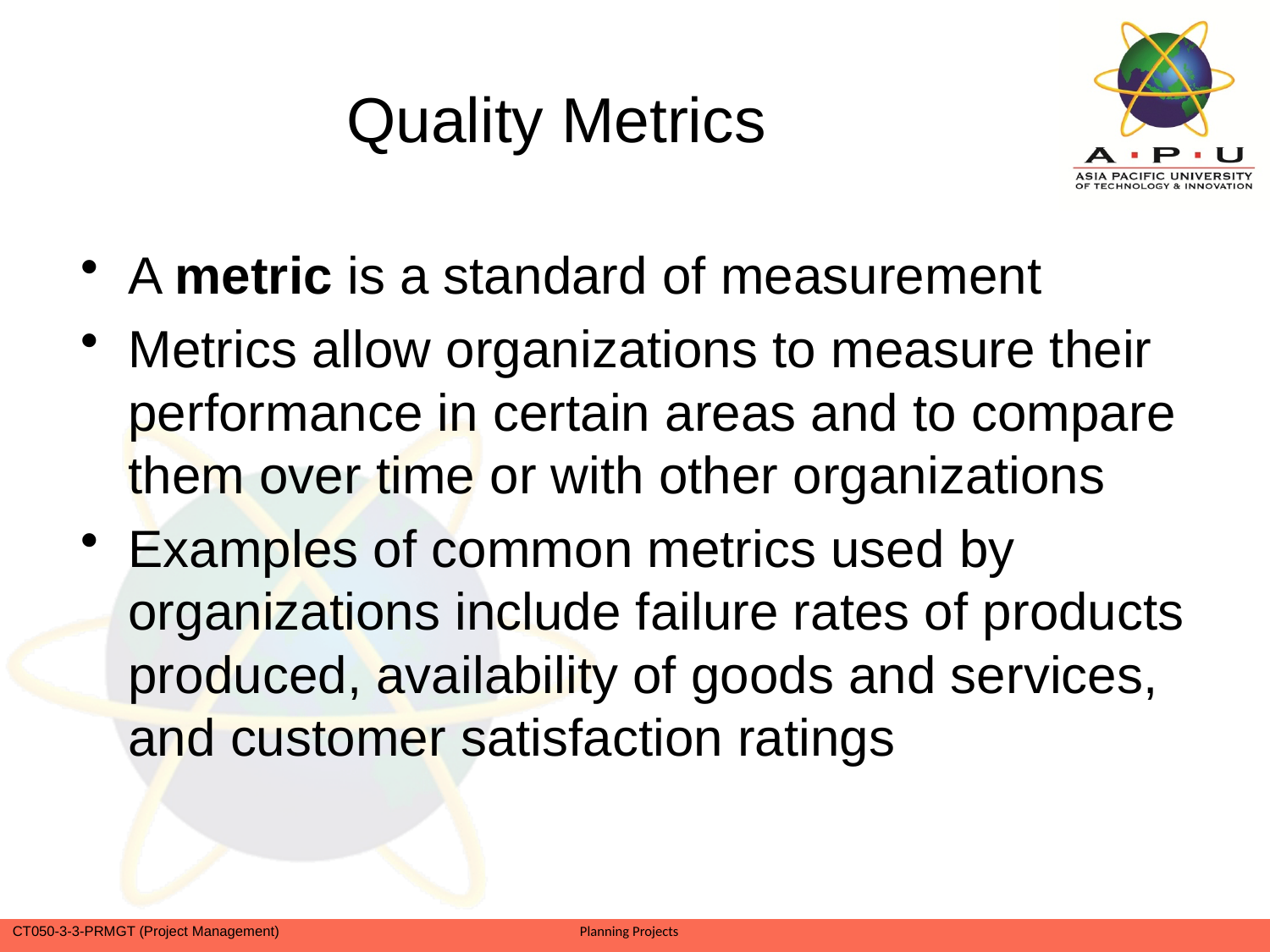

# Quality Metrics
A metric is a standard of measurement
Metrics allow organizations to measure their performance in certain areas and to compare them over time or with other organizations
Examples of common metrics used by organizations include failure rates of products produced, availability of goods and services, and customer satisfaction ratings